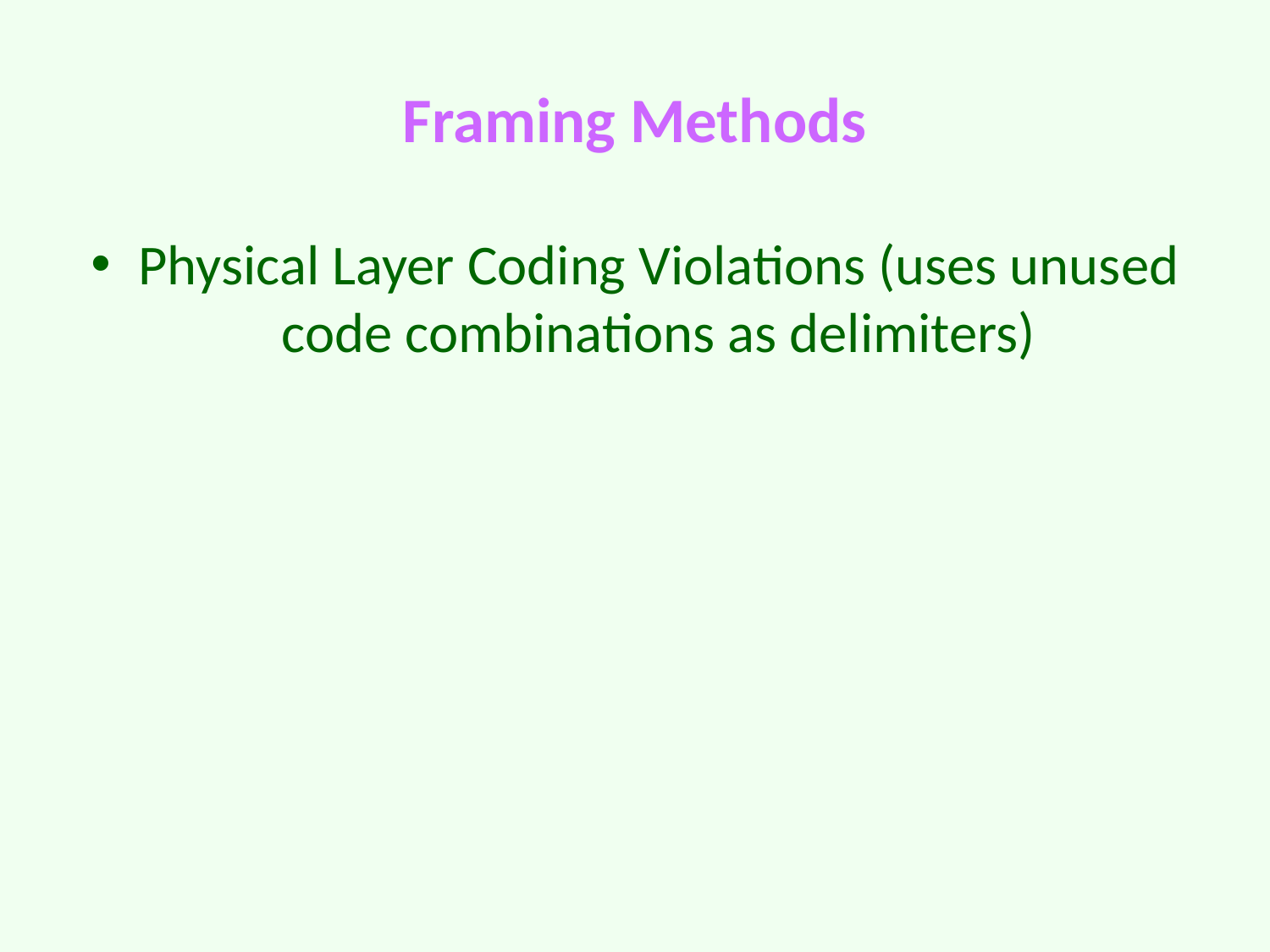

# Framing Methods
Physical Layer Coding Violations (uses unused code combinations as delimiters)